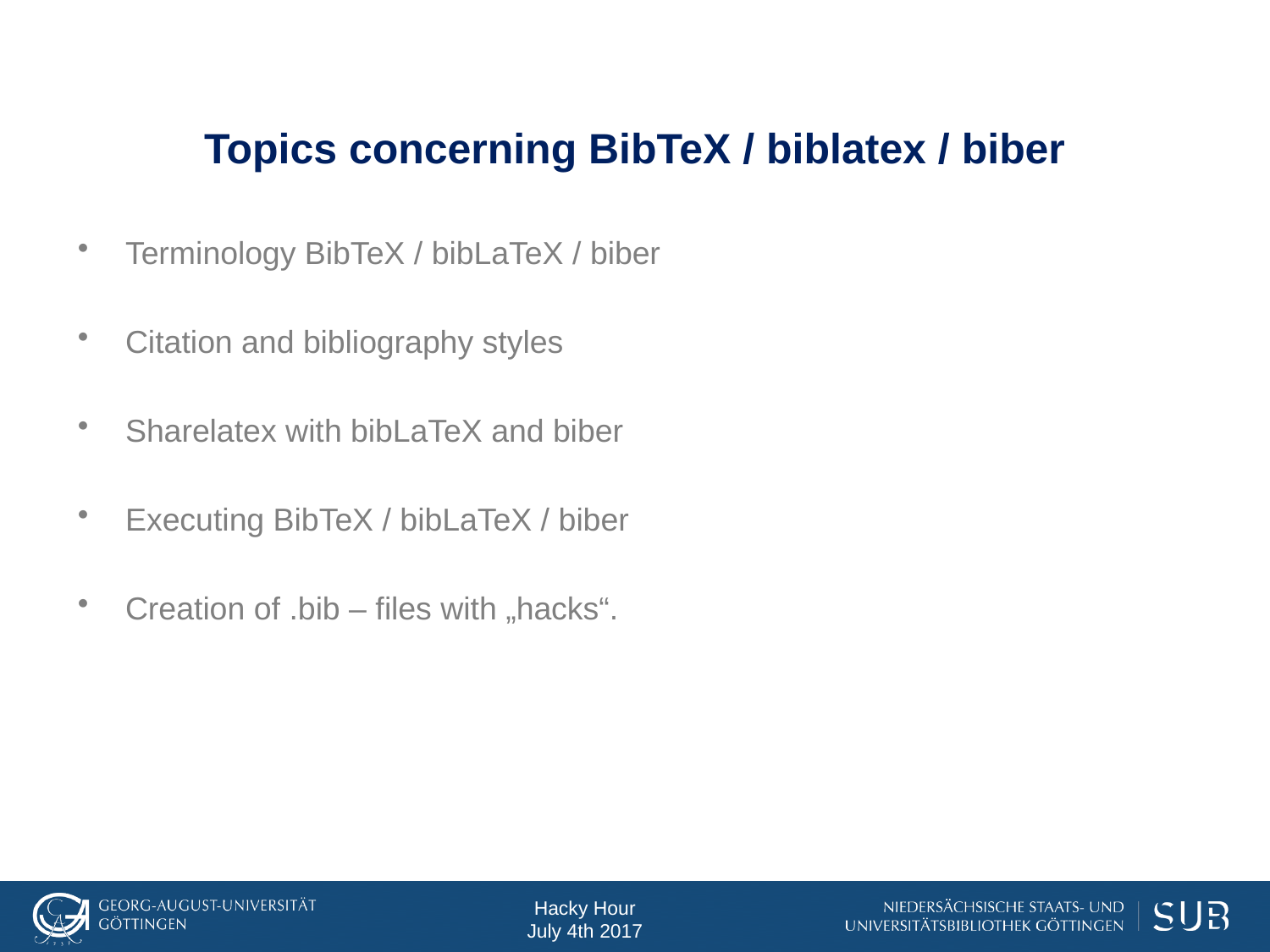

# Topics concerning BibTeX / biblatex / biber
Terminology BibTeX / bibLaTeX / biber

Citation and bibliography styles

Sharelatex with bibLaTeX and biber

Executing BibTeX / bibLaTeX / biber

Creation of .bib – files with „hacks“.
Hacky Hour
July 4th 2017